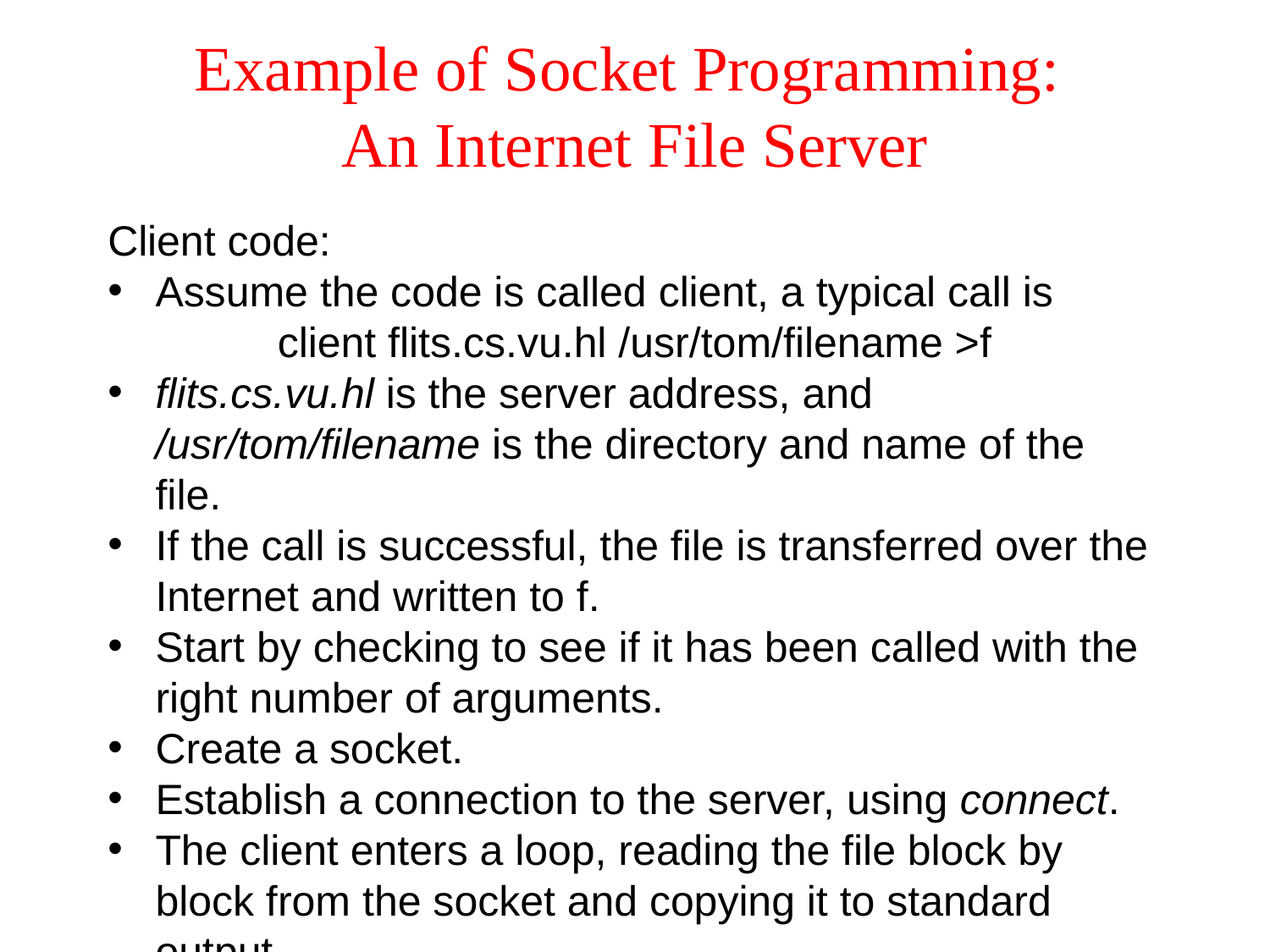

# Example of Socket Programming: An Internet File Server
Client code:
Assume the code is called client, a typical call is
client flits.cs.vu.hl /usr/tom/filename >f
flits.cs.vu.hl is the server address, and /usr/tom/filename is the directory and name of the file.
If the call is successful, the file is transferred over the Internet and written to f.
Start by checking to see if it has been called with the right number of arguments.
Create a socket.
Establish a connection to the server, using connect.
The client enters a loop, reading the file block by block from the socket and copying it to standard output.